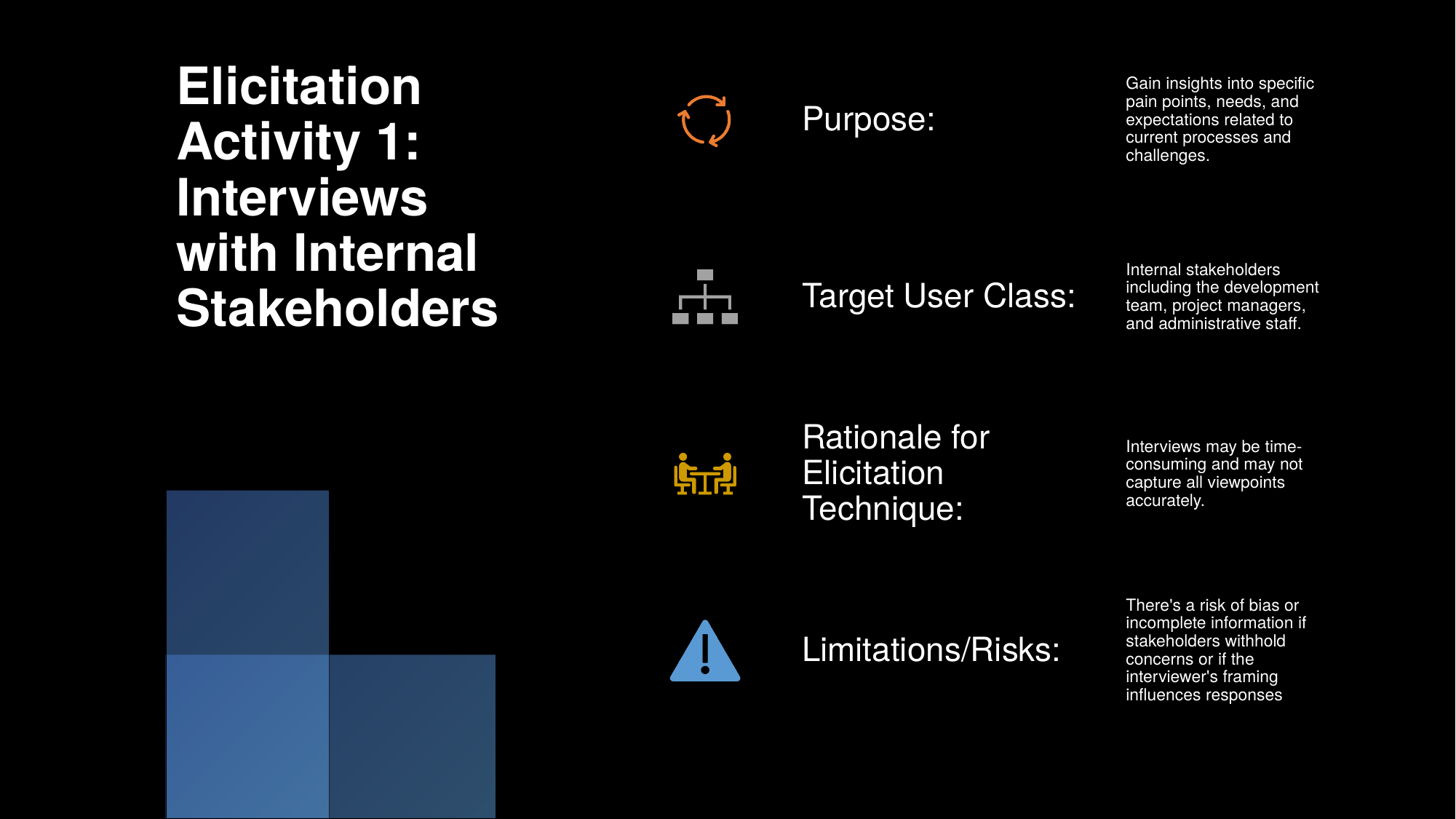

Purpose:
Gain insights into specific pain points, needs, and expectations related to current processes and challenges.
Target User Class:
Internal stakeholders including the development team, project managers, and administrative staff.
Rationale for Elicitation Technique:
Interviews may be time-consuming and may not capture all viewpoints accurately.
Limitations/Risks:
There's a risk of bias or incomplete information if stakeholders withhold concerns or if the interviewer's framing influences responses
# Elicitation Activity 1: Interviews with Internal Stakeholders